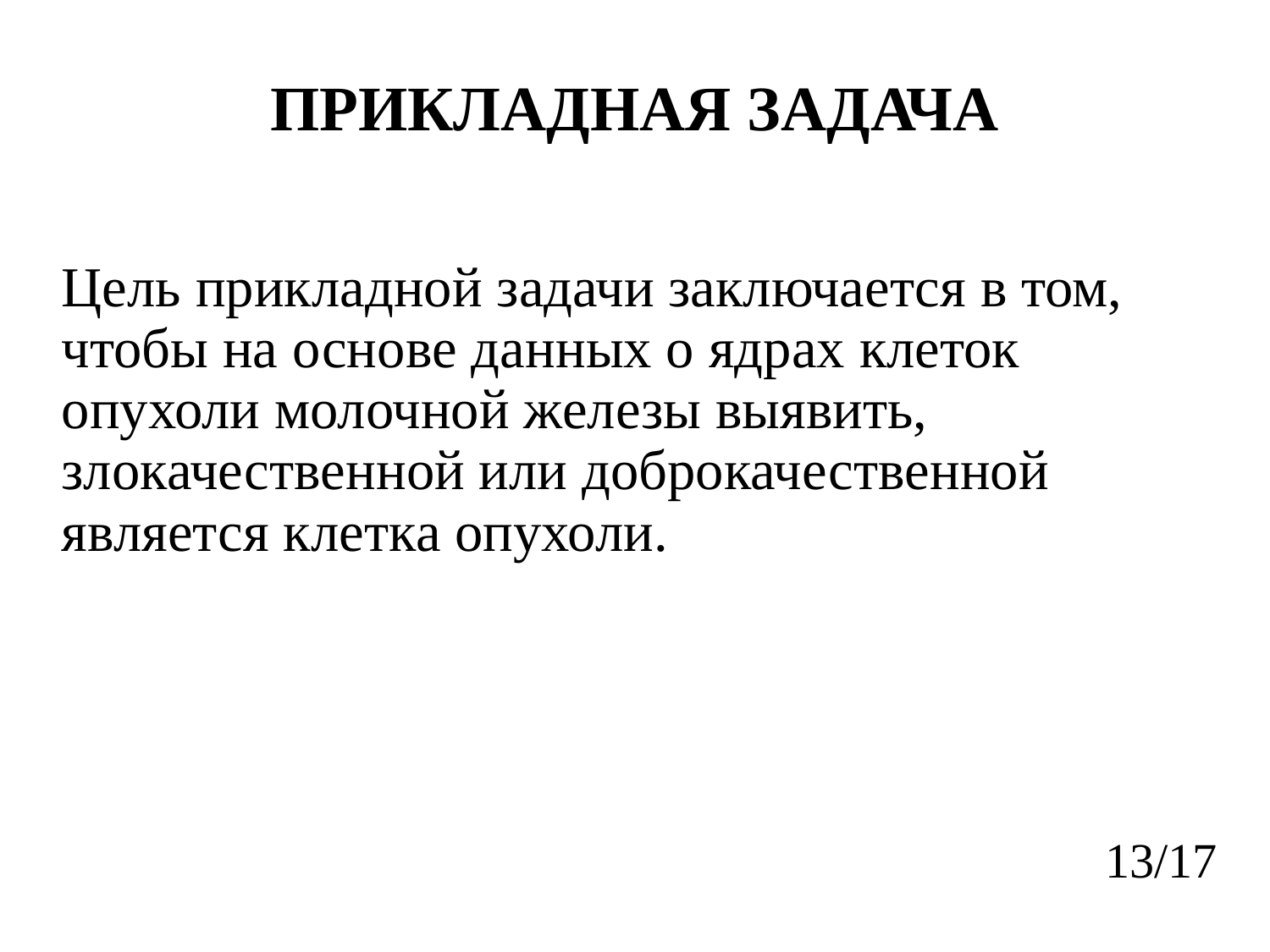

# ПРИКЛАДНАЯ ЗАДАЧА
Цель прикладной задачи заключается в том, чтобы на основе данных о ядрах клеток опухоли молочной железы выявить, злокачественной или доброкачественной является клетка опухоли.
13/17